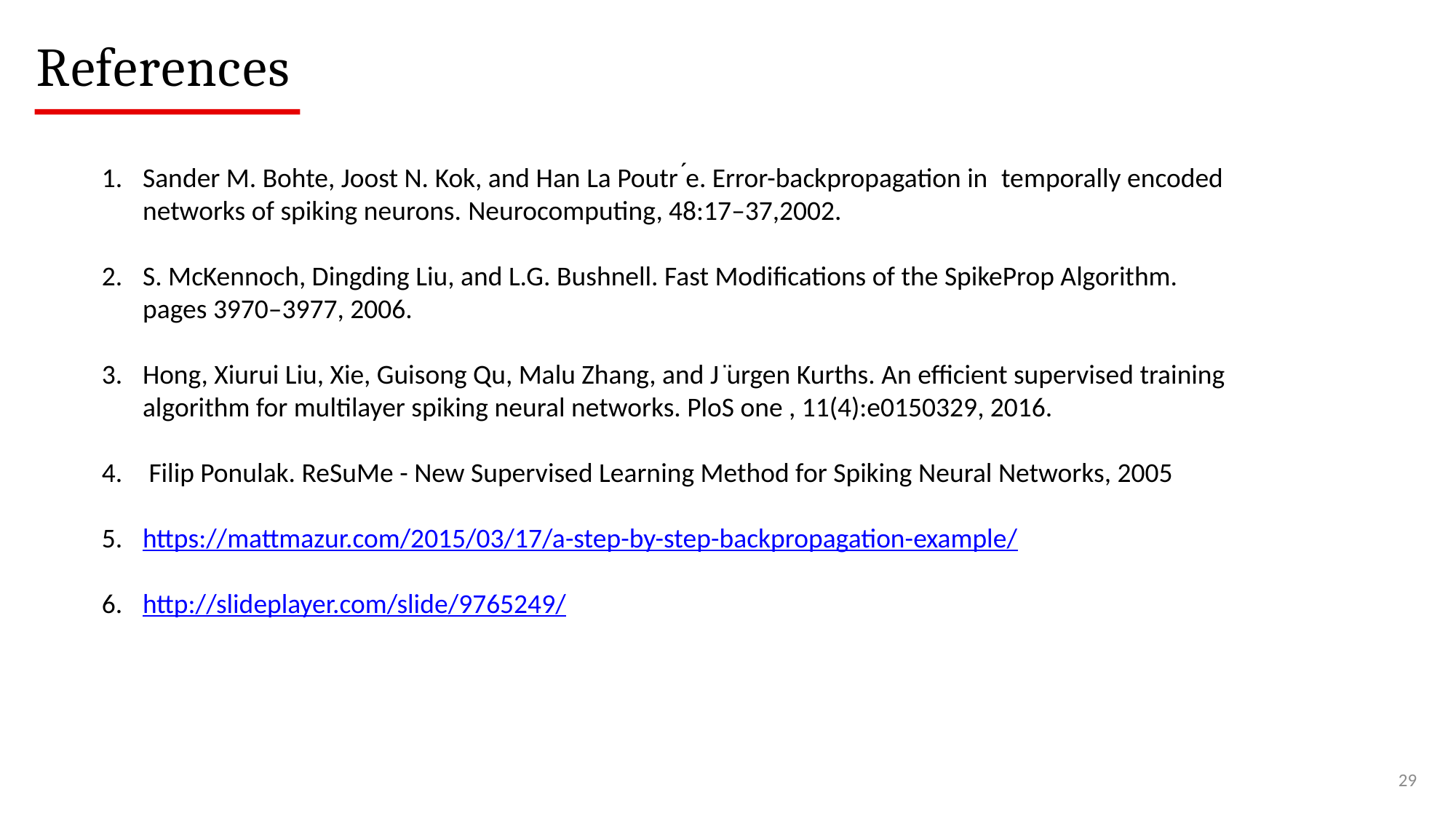

References

Sander M. Bohte, Joost N. Kok, and Han La Poutr ́e. Error-backpropagation in  temporally encoded networks of spiking neurons. Neurocomputing, 48:17–37,2002.

S. McKennoch, Dingding Liu, and L.G. Bushnell. Fast Modifications of the SpikeProp Algorithm. pages 3970–3977, 2006.

Hong, Xiurui Liu, Xie, Guisong Qu, Malu Zhang, and J ̈urgen Kurths. An efficient supervised training algorithm for multilayer spiking neural networks. PloS one , 11(4):e0150329, 2016.

 Filip Ponulak. ReSuMe - New Supervised Learning Method for Spiking Neural Networks, 2005

https://mattmazur.com/2015/03/17/a-step-by-step-backpropagation-example/

http://slideplayer.com/slide/9765249/

29